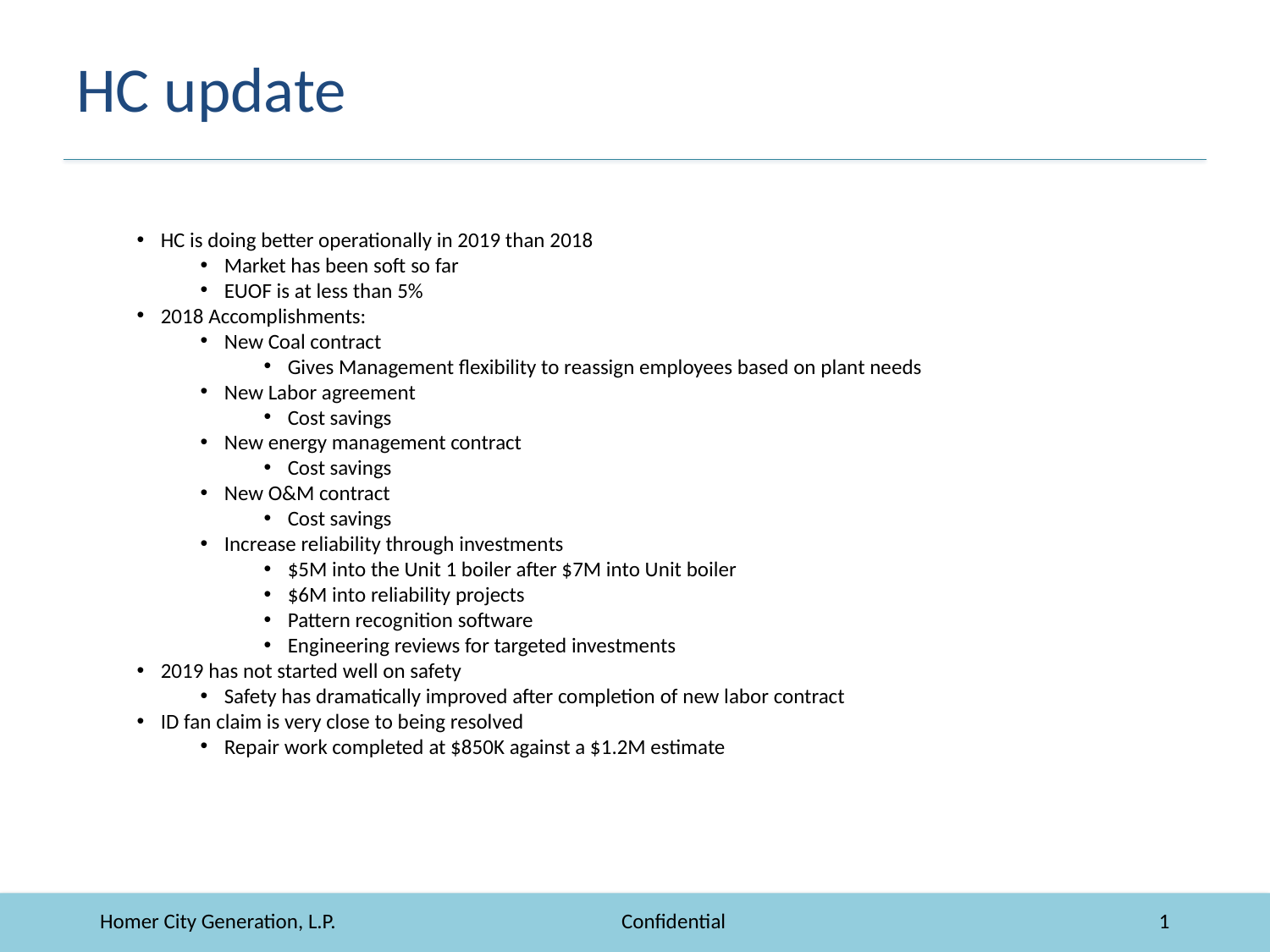

# HC update

HC is doing better operationally in 2019 than 2018
Market has been soft so far
EUOF is at less than 5%
2018 Accomplishments:
New Coal contract
Gives Management flexibility to reassign employees based on plant needs
New Labor agreement
Cost savings
New energy management contract
Cost savings
New O&M contract
Cost savings
Increase reliability through investments
$5M into the Unit 1 boiler after $7M into Unit boiler
$6M into reliability projects
Pattern recognition software
Engineering reviews for targeted investments
2019 has not started well on safety
Safety has dramatically improved after completion of new labor contract
ID fan claim is very close to being resolved
Repair work completed at $850K against a $1.2M estimate